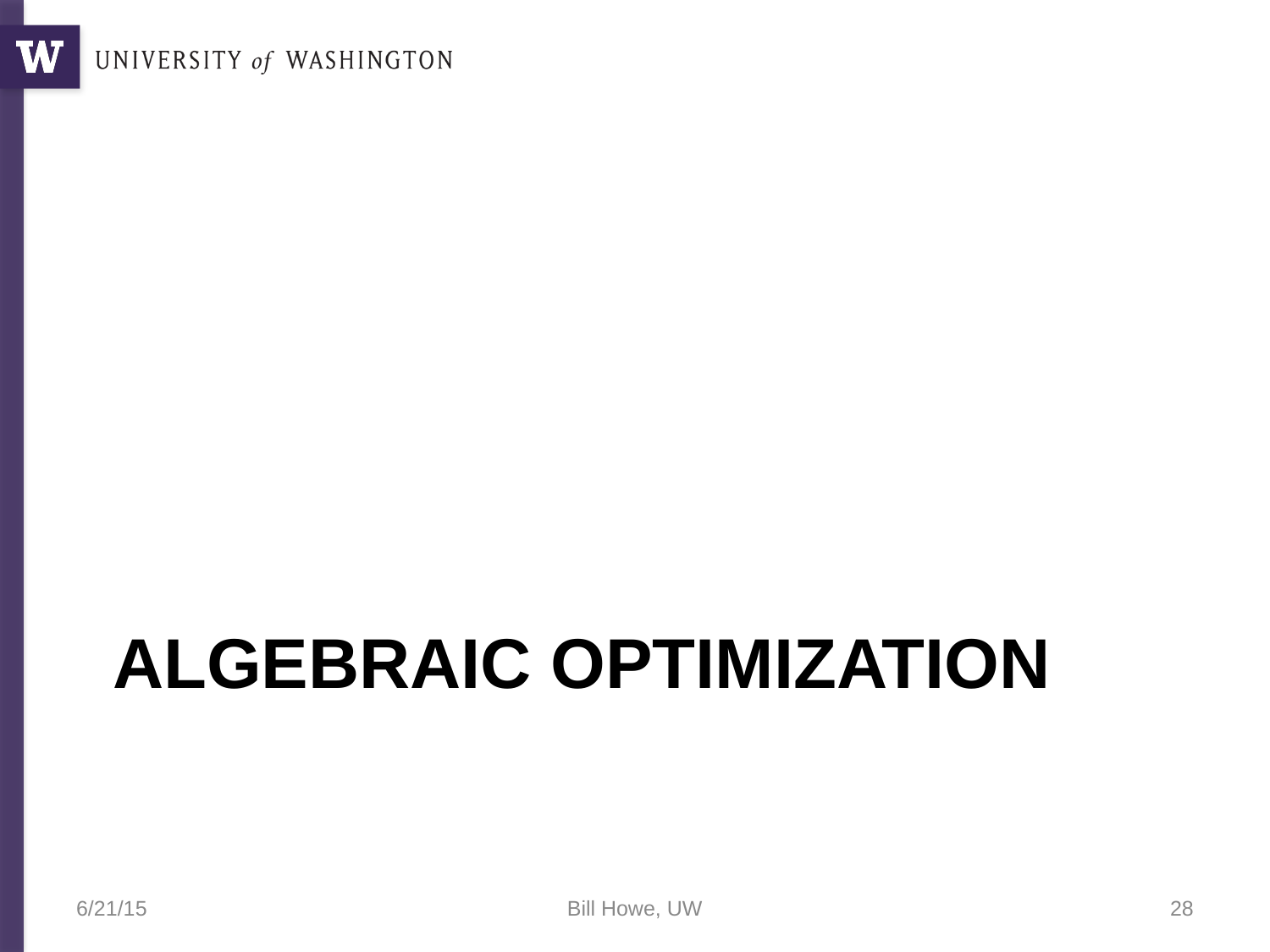

# Algebraic Optimization
6/21/15
Bill Howe, UW
28